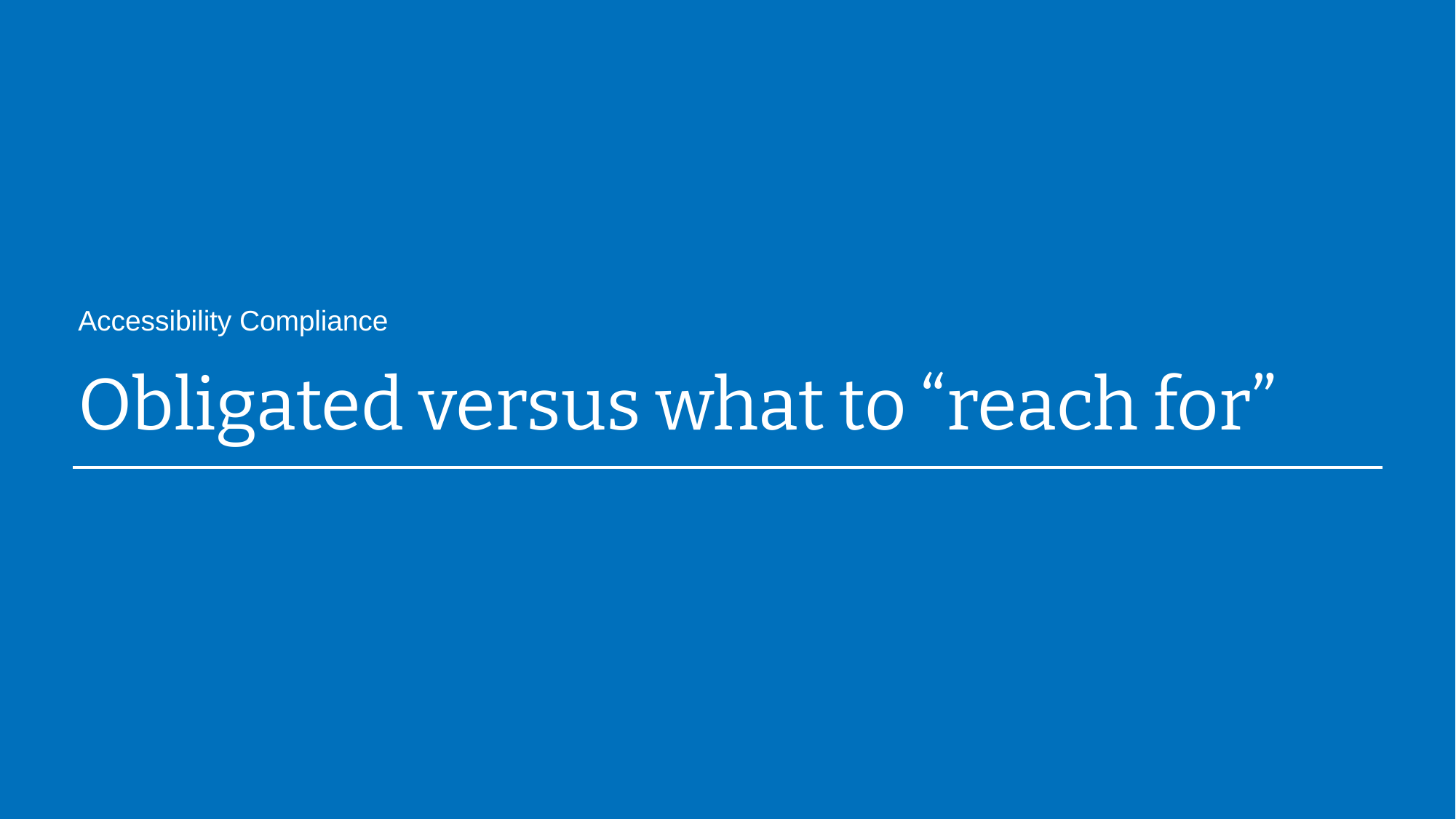

Accessibility Compliance
# Obligated versus what to “reach for”